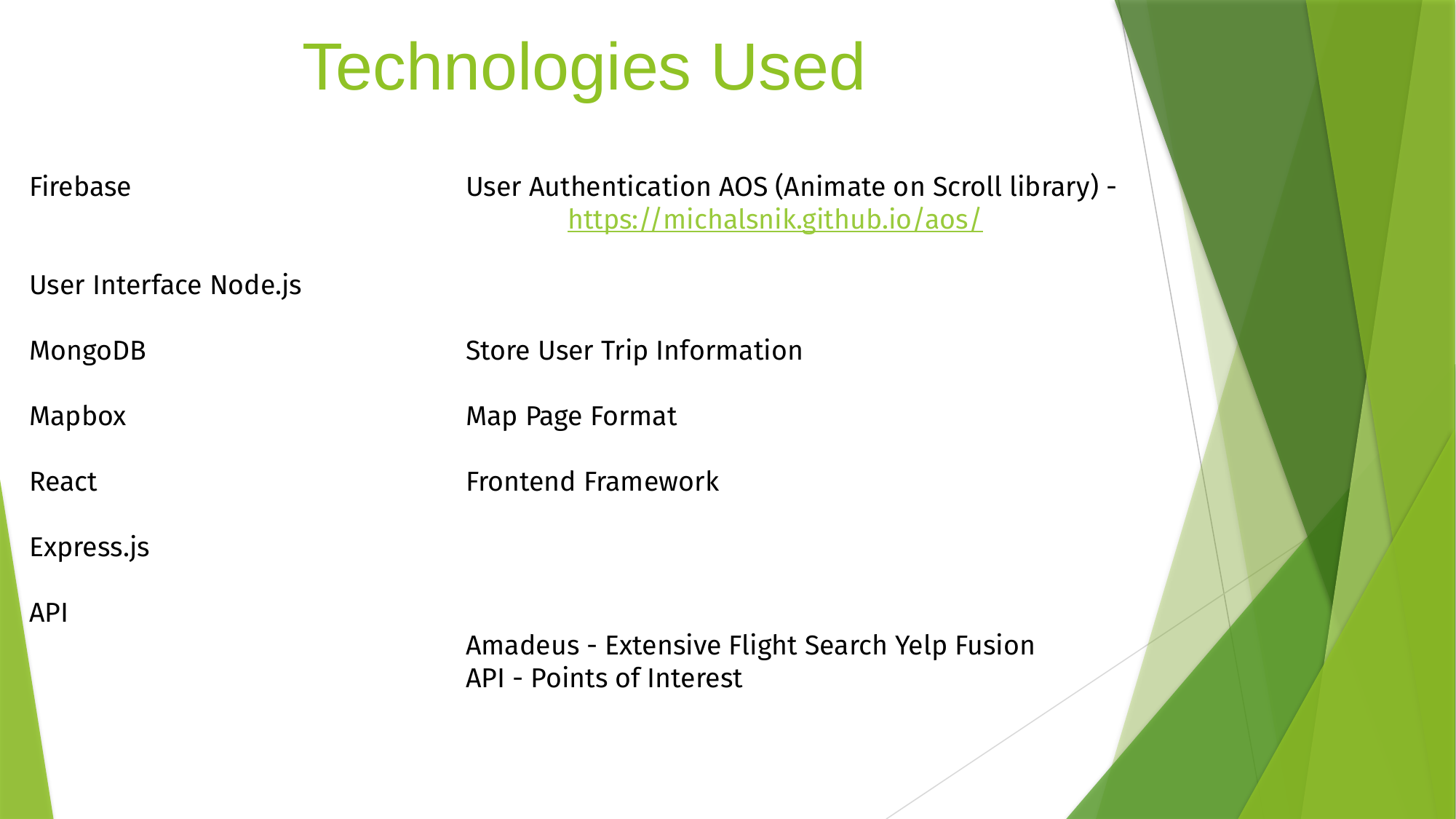

Technologies Used

Firebase				User Authentication AOS (Animate on Scroll library) - 				              https://michalsnik.github.io/aos/

User Interface Node.js

MongoDB 			Store User Trip Information

Mapbox 				Map Page Format

React				Frontend Framework

Express.js

API
				Amadeus - Extensive Flight Search Yelp Fusion
				API - Points of Interest